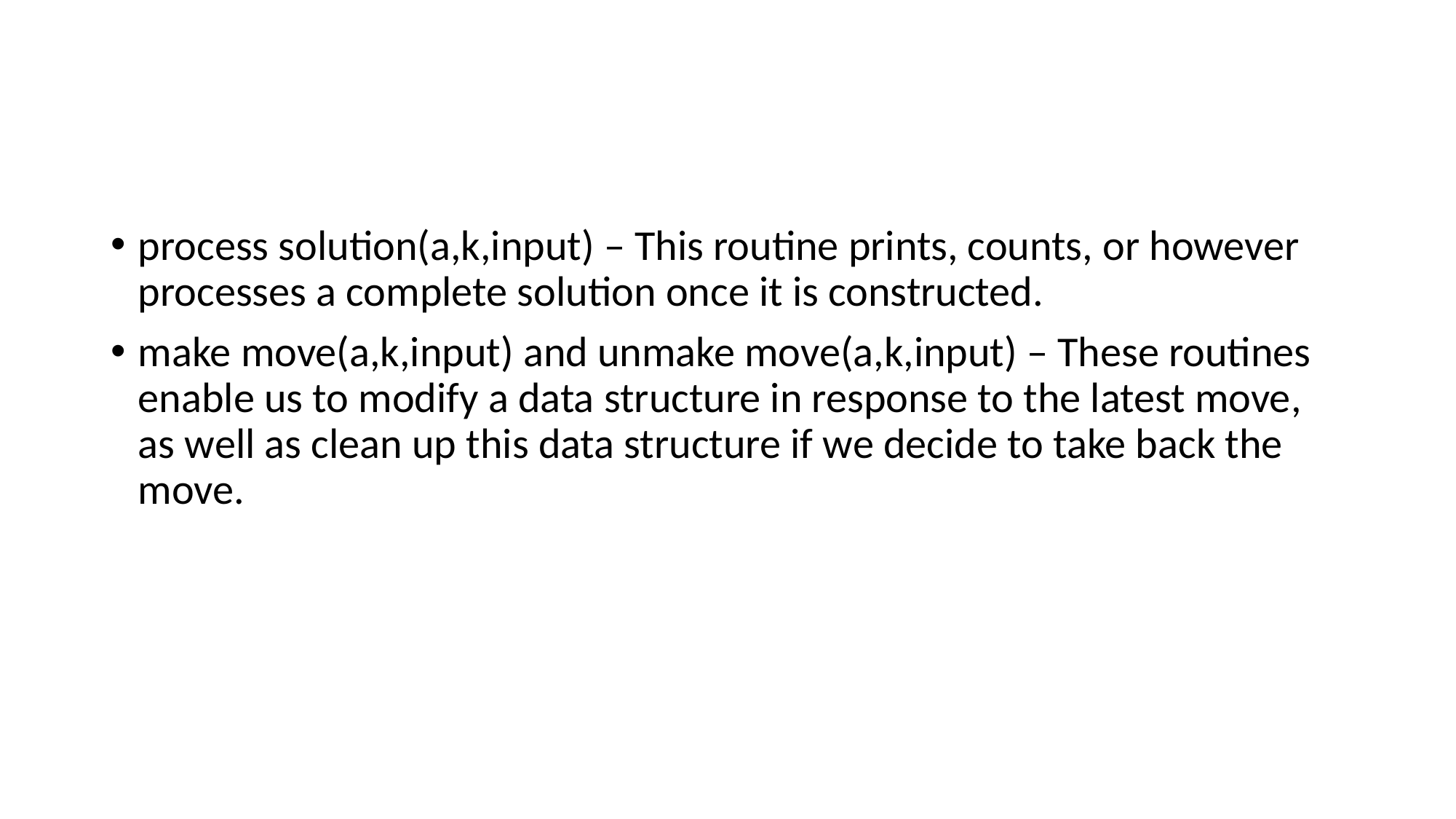

#
process solution(a,k,input) – This routine prints, counts, or however processes a complete solution once it is constructed.
make move(a,k,input) and unmake move(a,k,input) – These routines enable us to modify a data structure in response to the latest move, as well as clean up this data structure if we decide to take back the move.